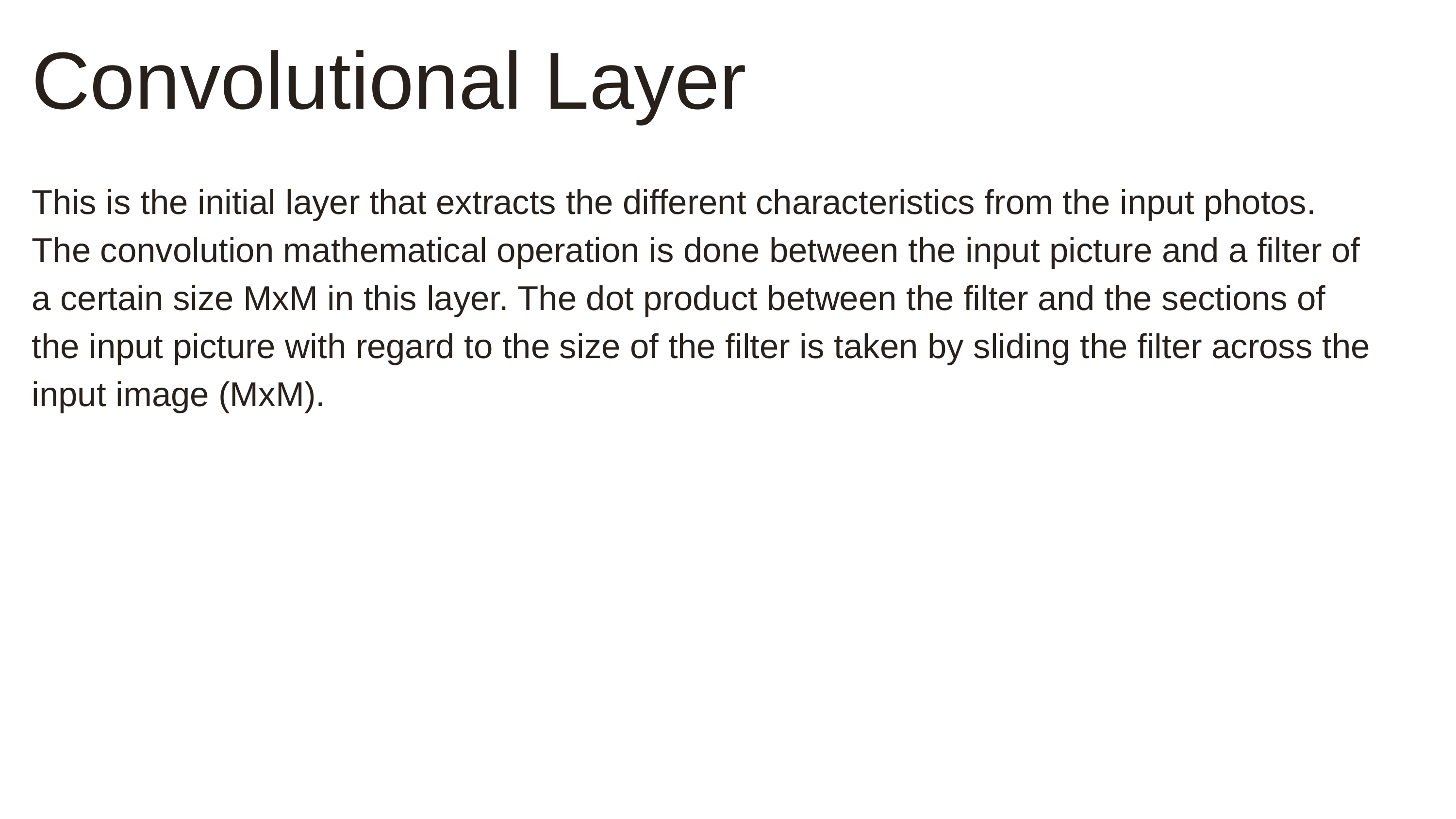

Convolutional Layer
This is the initial layer that extracts the different characteristics from the input photos. The convolution mathematical operation is done between the input picture and a filter of a certain size MxM in this layer. The dot product between the filter and the sections of the input picture with regard to the size of the filter is taken by sliding the filter across the input image (MxM).